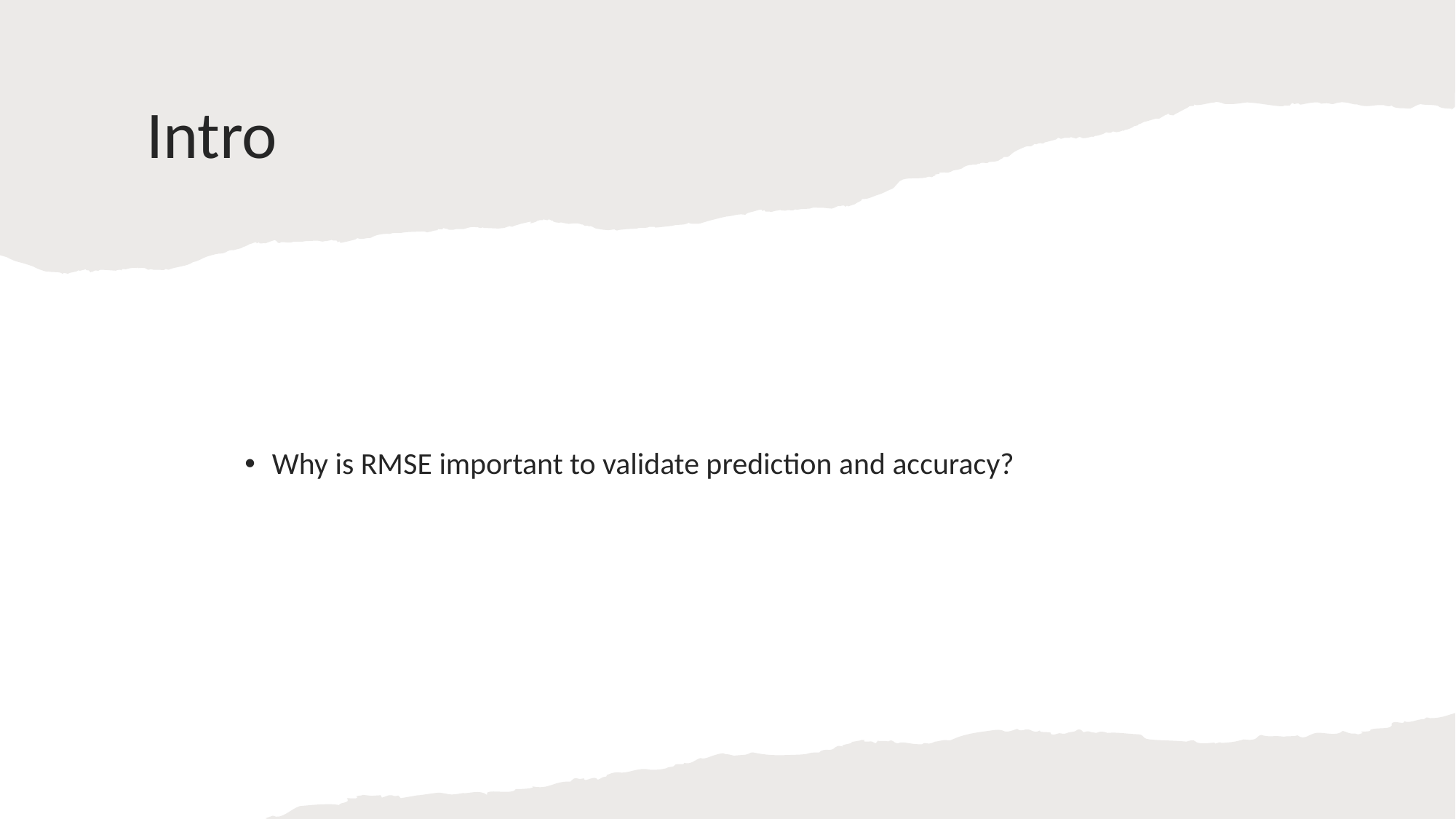

# Intro
Why is RMSE important to validate prediction and accuracy?